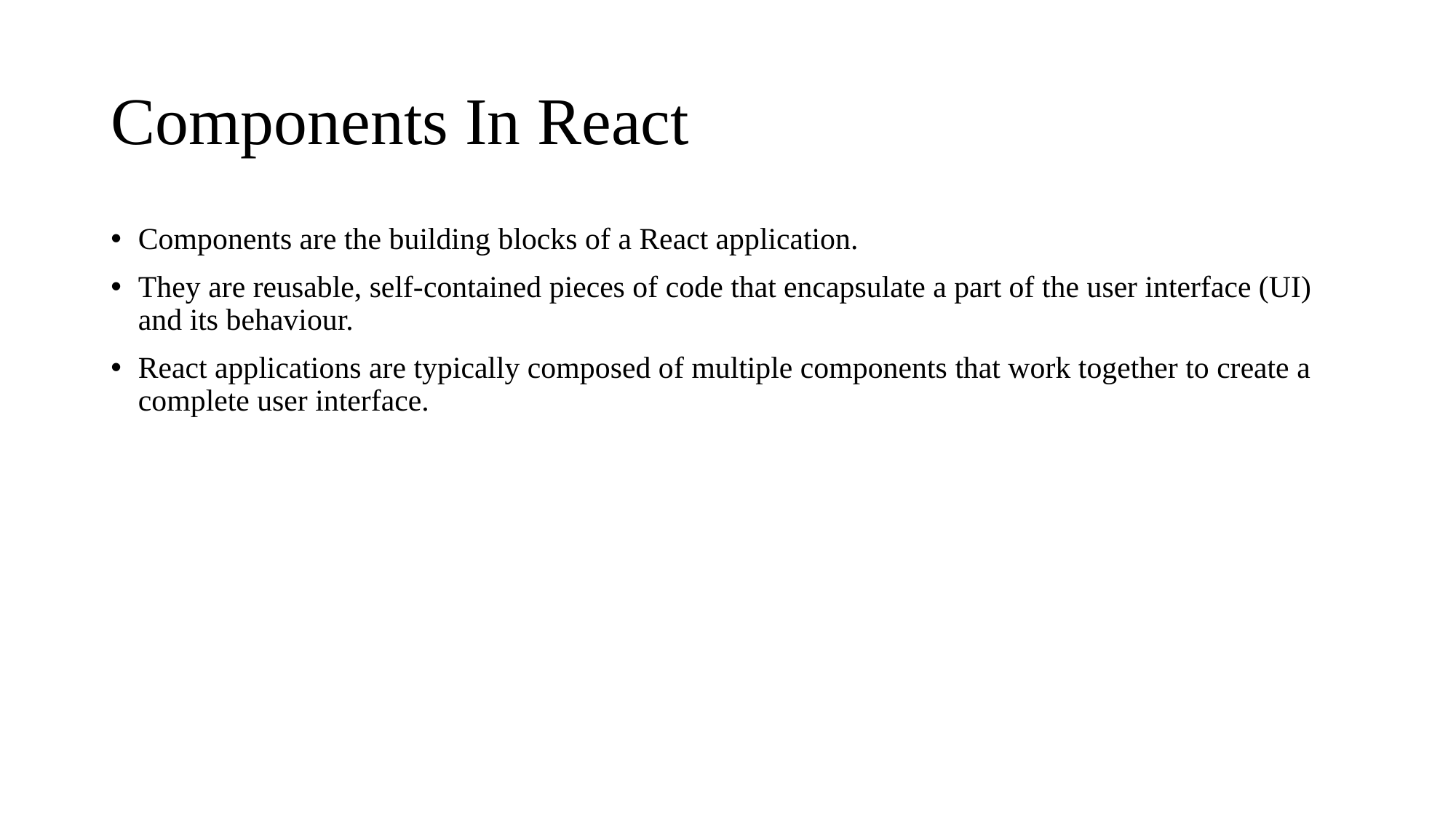

# Components In React
Components are the building blocks of a React application.
They are reusable, self-contained pieces of code that encapsulate a part of the user interface (UI) and its behaviour.
React applications are typically composed of multiple components that work together to create a complete user interface.